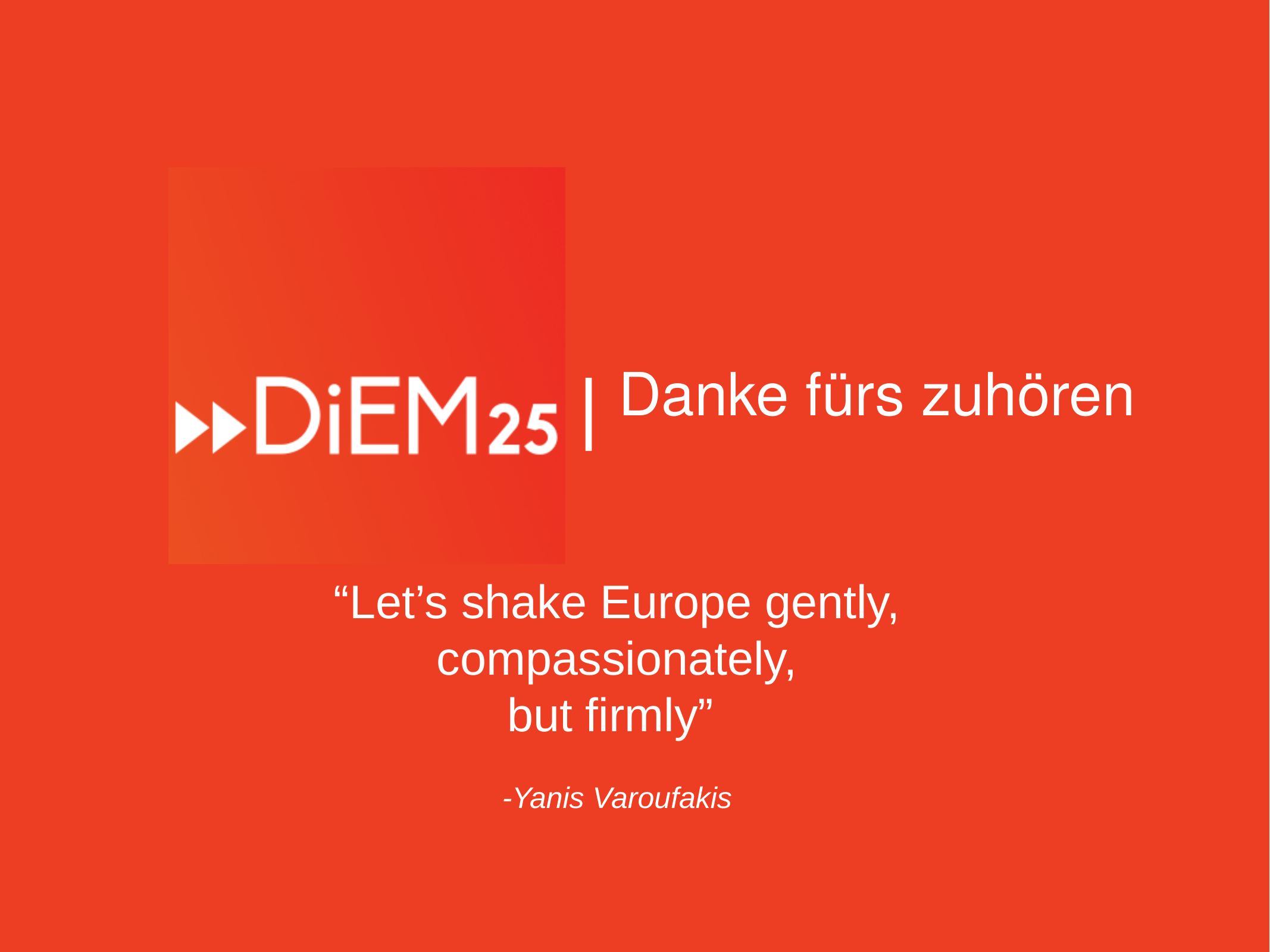

# Danke fürs zuhören
“Let’s shake Europe gently,
compassionately,
but firmly”
-Yanis Varoufakis